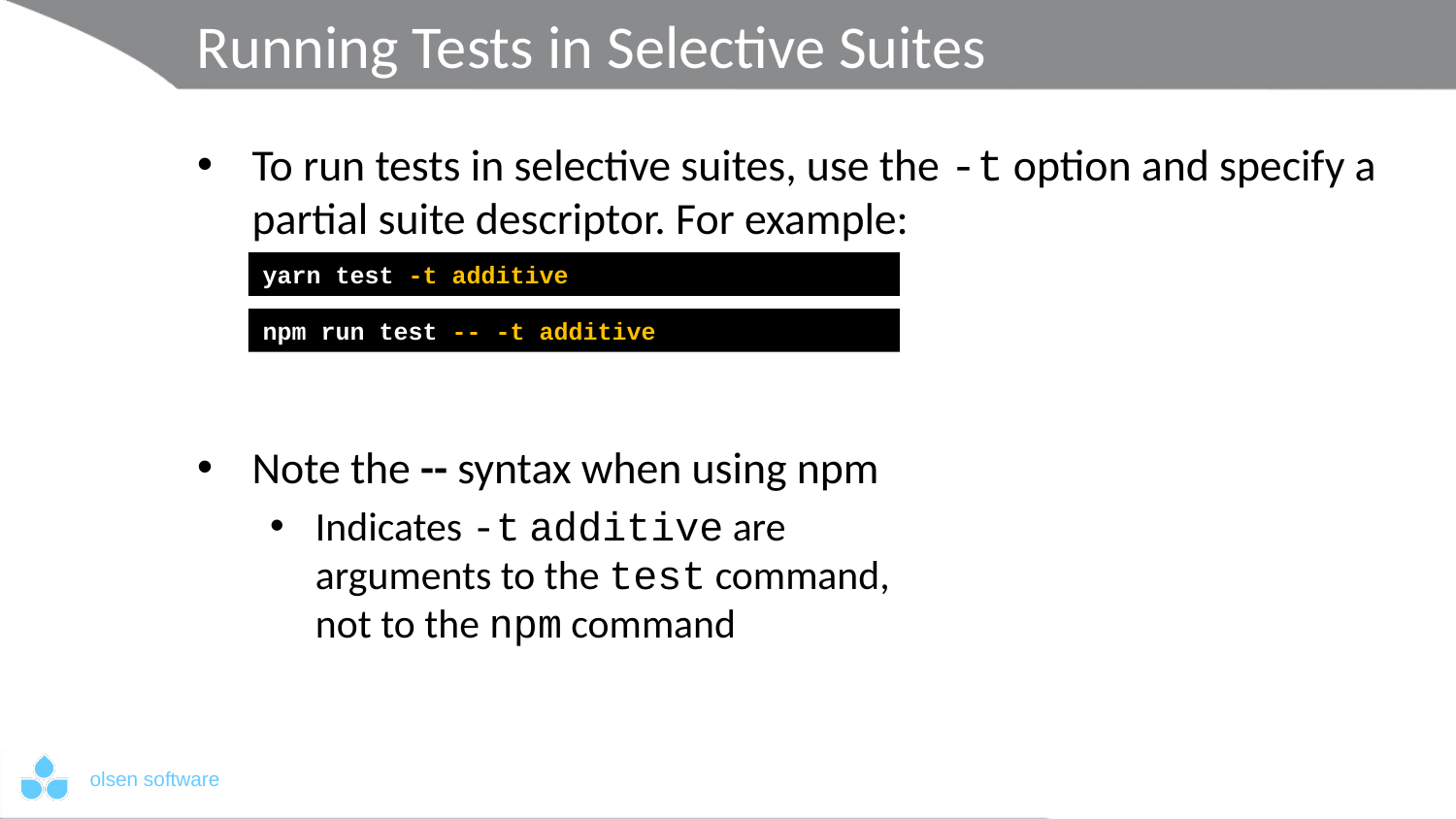

# Running Tests in Selective Suites
To run tests in selective suites, use the -t option and specify a partial suite descriptor. For example:

Note the -- syntax when using npm
Indicates -t additive are
arguments to the test command,
not to the npm command

yarn test -t additive
npm run test -- -t additive